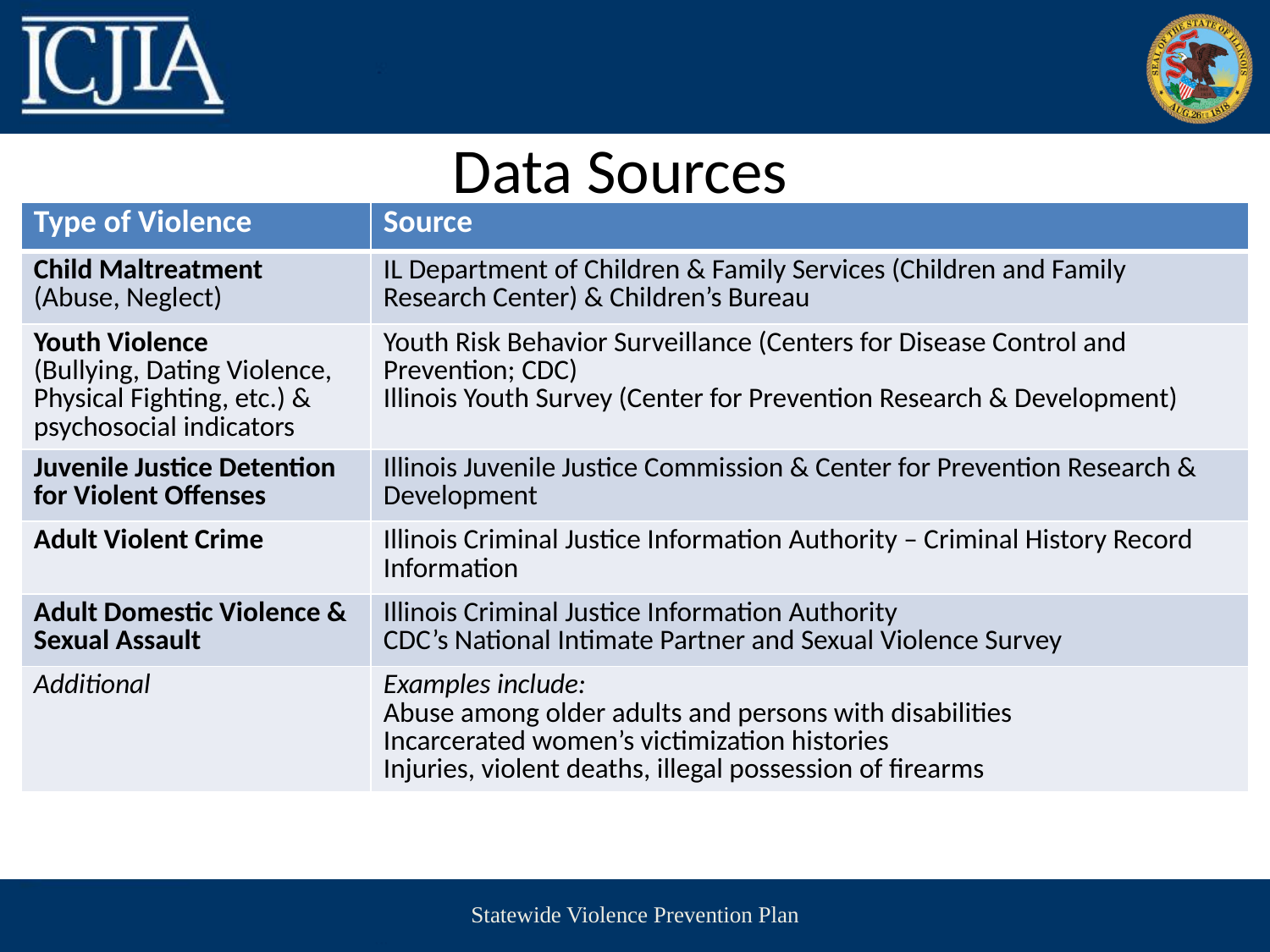

# Data Sources
| Type of Violence | Source |
| --- | --- |
| Child Maltreatment (Abuse, Neglect) | IL Department of Children & Family Services (Children and Family Research Center) & Children’s Bureau |
| Youth Violence (Bullying, Dating Violence, Physical Fighting, etc.) & psychosocial indicators | Youth Risk Behavior Surveillance (Centers for Disease Control and Prevention; CDC) Illinois Youth Survey (Center for Prevention Research & Development) |
| Juvenile Justice Detention for Violent Offenses | Illinois Juvenile Justice Commission & Center for Prevention Research & Development |
| Adult Violent Crime | Illinois Criminal Justice Information Authority – Criminal History Record Information |
| Adult Domestic Violence & Sexual Assault | Illinois Criminal Justice Information Authority CDC’s National Intimate Partner and Sexual Violence Survey |
| Additional | Examples include: Abuse among older adults and persons with disabilities Incarcerated women’s victimization histories Injuries, violent deaths, illegal possession of firearms |
Statewide Violence Prevention Plan